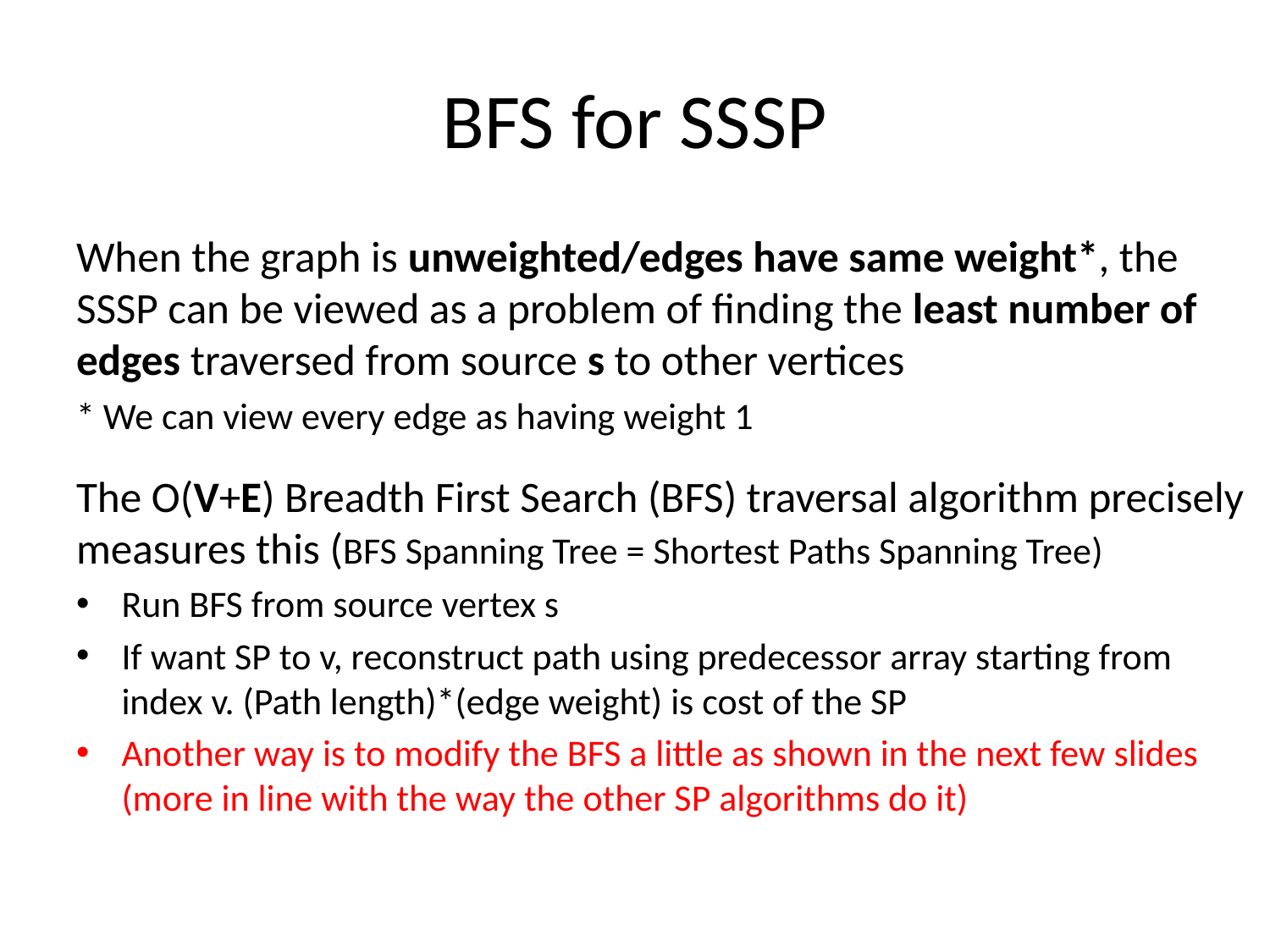

# BFS for SSSP
When the graph is unweighted/edges have same weight*, the SSSP can be viewed as a problem of finding the least number of edges traversed from source s to other vertices
* We can view every edge as having weight 1

The O(V+E) Breadth First Search (BFS) traversal algorithm precisely measures this (BFS Spanning Tree = Shortest Paths Spanning Tree)
Run BFS from source vertex s
If want SP to v, reconstruct path using predecessor array starting from index v. (Path length)*(edge weight) is cost of the SP
Another way is to modify the BFS a little as shown in the next few slides (more in line with the way the other SP algorithms do it)